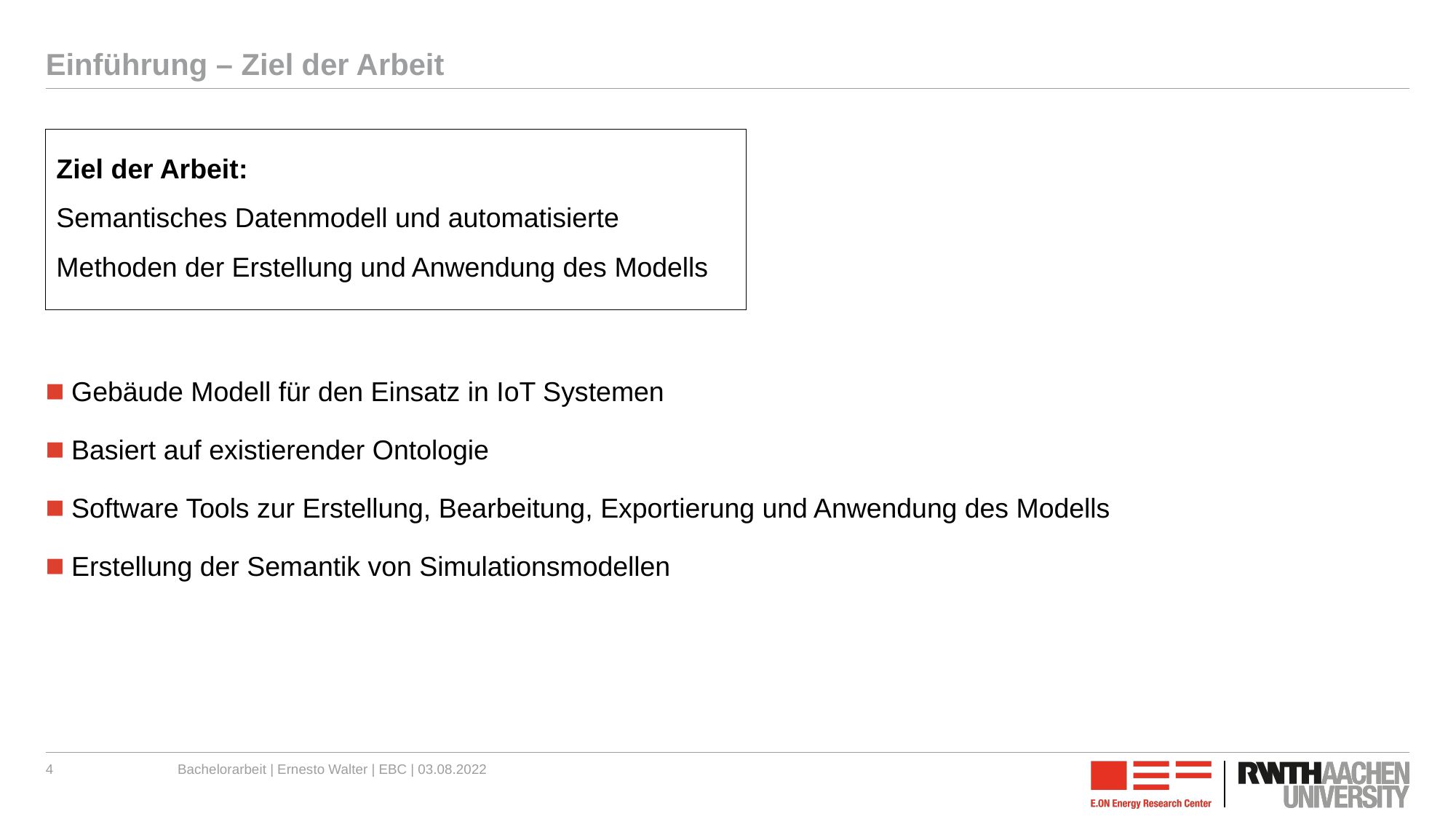

# Einführung – Ziel der Arbeit

Ziel der Arbeit:
Semantisches Datenmodell und automatisierte Methoden der Erstellung und Anwendung des Modells
Gebäude Modell für den Einsatz in IoT Systemen
Basiert auf existierender Ontologie
Software Tools zur Erstellung, Bearbeitung, Exportierung und Anwendung des Modells
Erstellung der Semantik von Simulationsmodellen